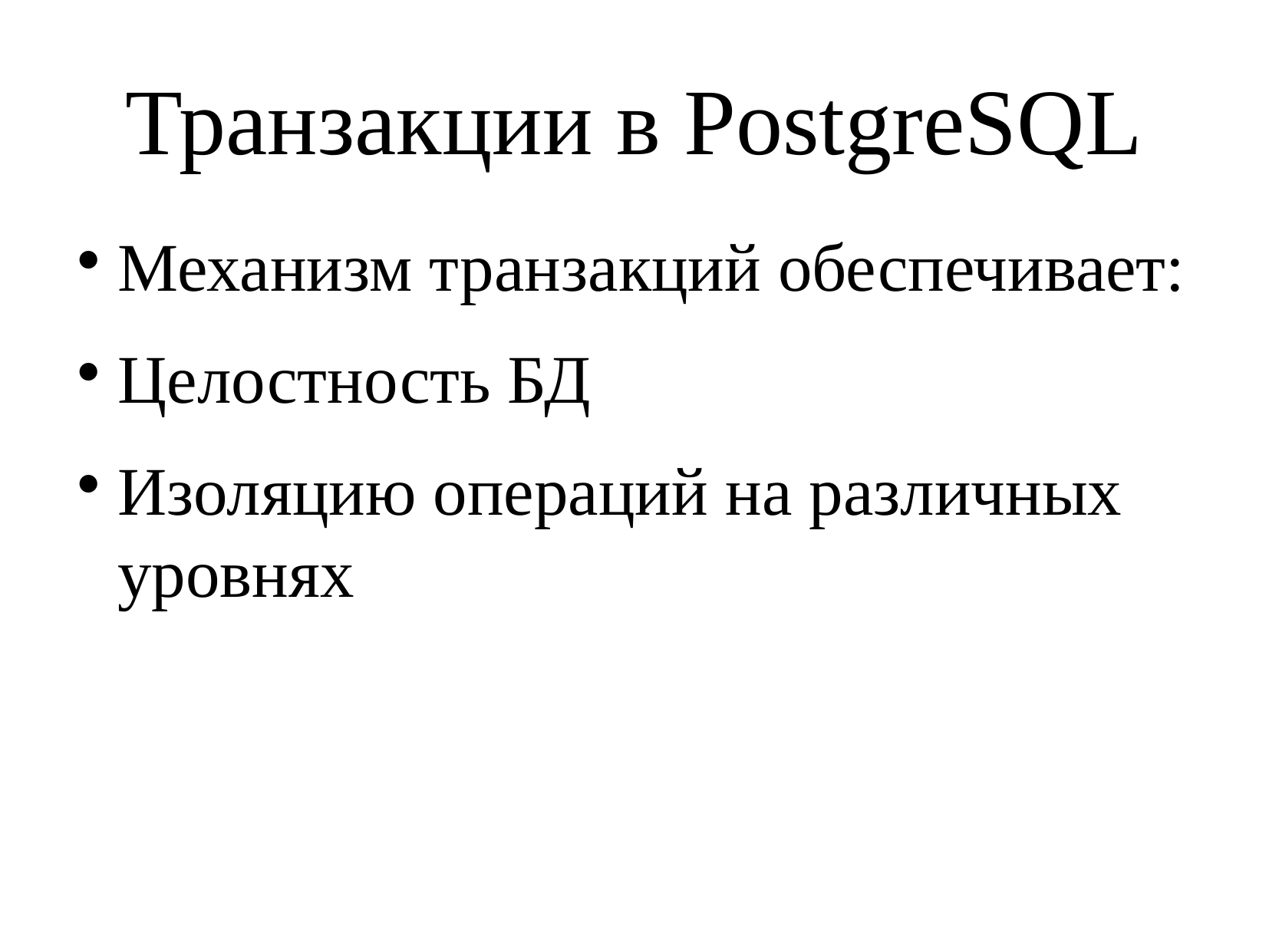

Транзакции в PostgreSQL
Механизм транзакций обеспечивает:
Целостность БД
Изоляцию операций на различных уровнях